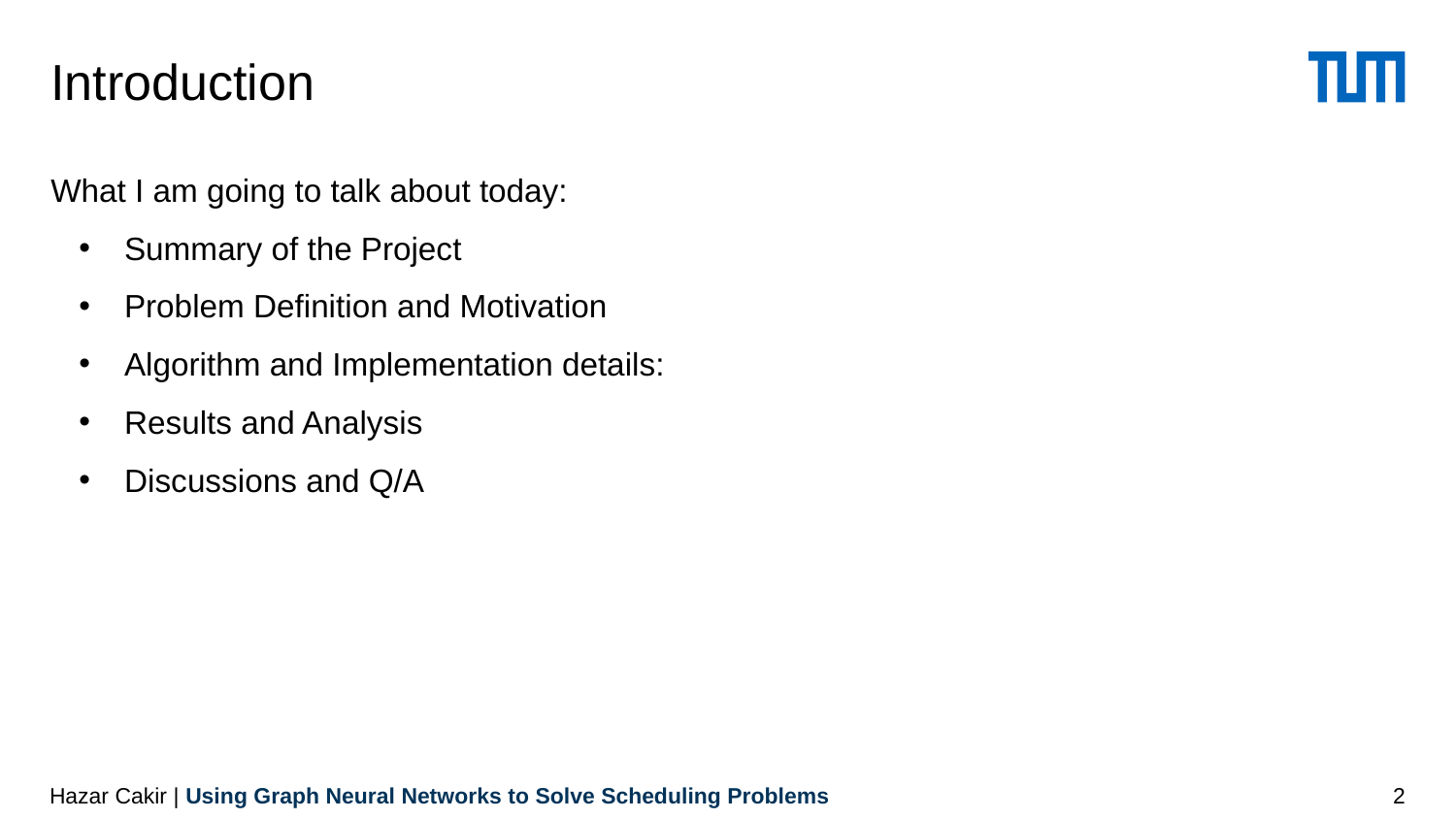

# Introduction

What I am going to talk about today:
Summary of the Project
Problem Definition and Motivation
Algorithm and Implementation details:
Results and Analysis
Discussions and Q/A

Hazar Cakir | Using Graph Neural Networks to Solve Scheduling Problems
2